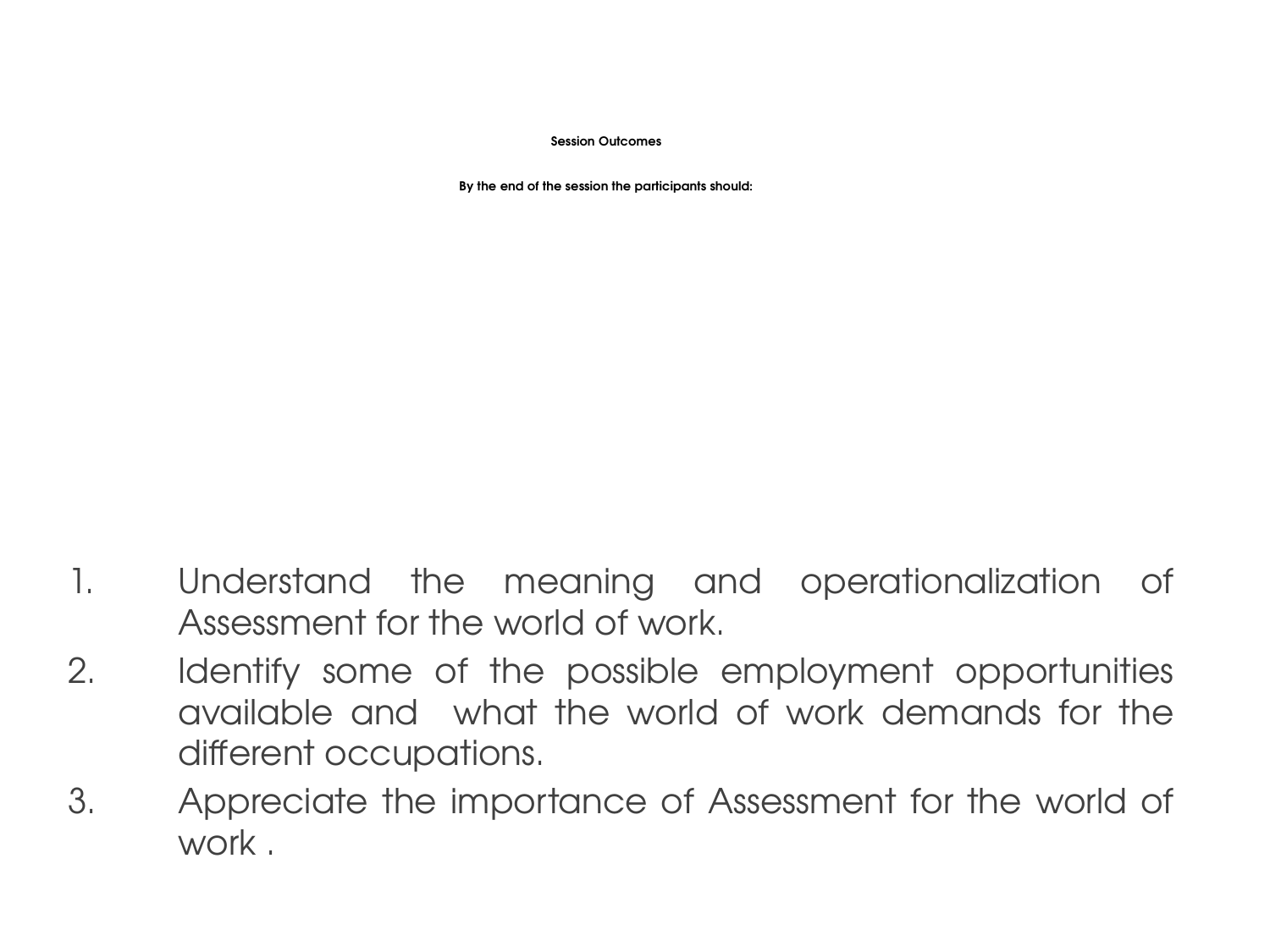

# Session Outcomes By the end of the session the participants should:

Understand the meaning and operationalization of Assessment for the world of work.
Identify some of the possible employment opportunities available and  what the world of work demands for the different occupations.
Appreciate the importance of Assessment for the world of work .